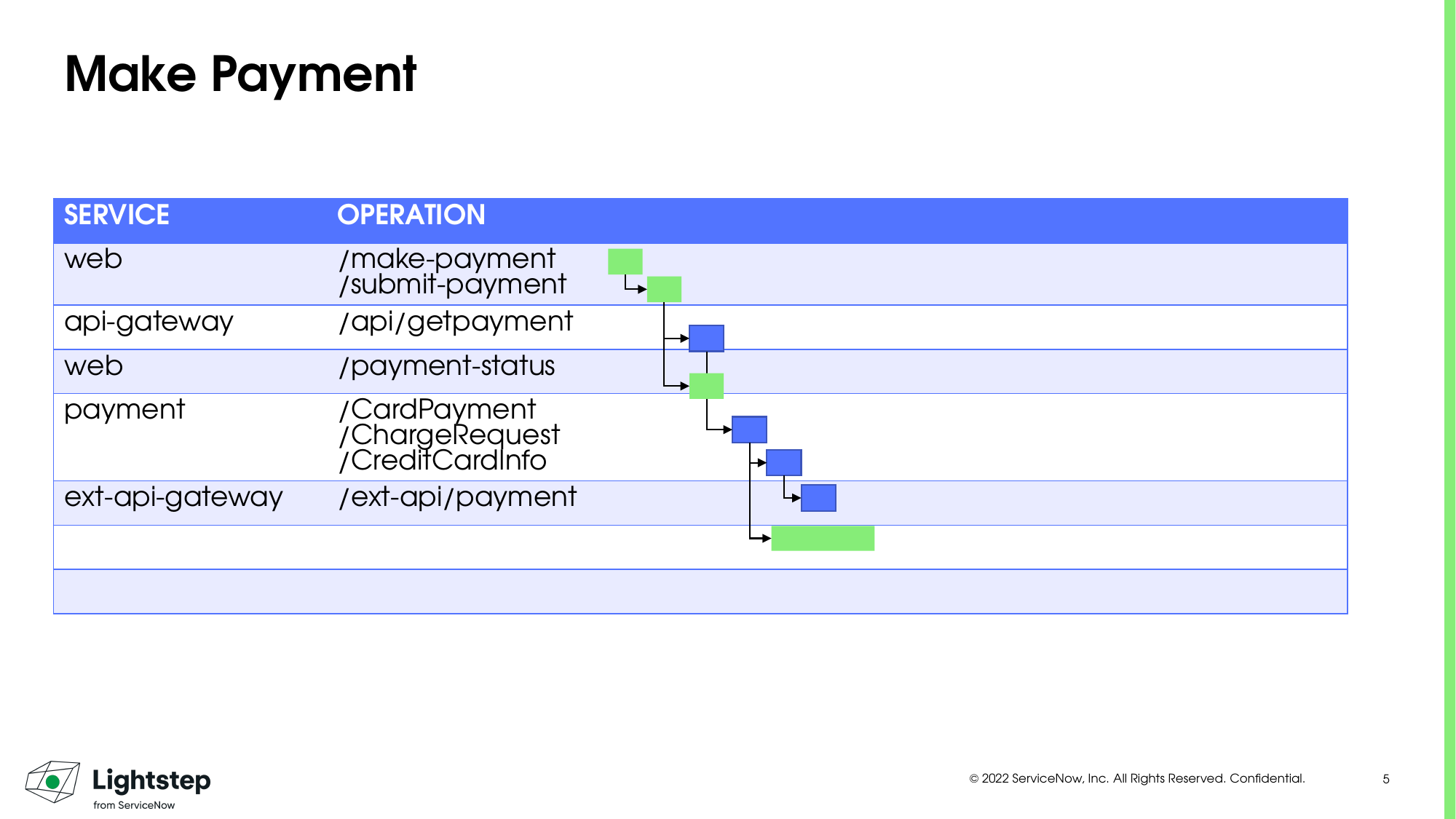

# Make Payment
| SERVICE | OPERATION |  |
| --- | --- | --- |
| web | /make-payment /submit-payment |  |
| api-gateway | /api/getpayment |  |
| web | /payment-status |  |
| payment | /CardPayment /ChargeRequest /CreditCardInfo |  |
| ext-api-gateway | /ext-api/payment |  |
|  |  |  |
|  |  |  |